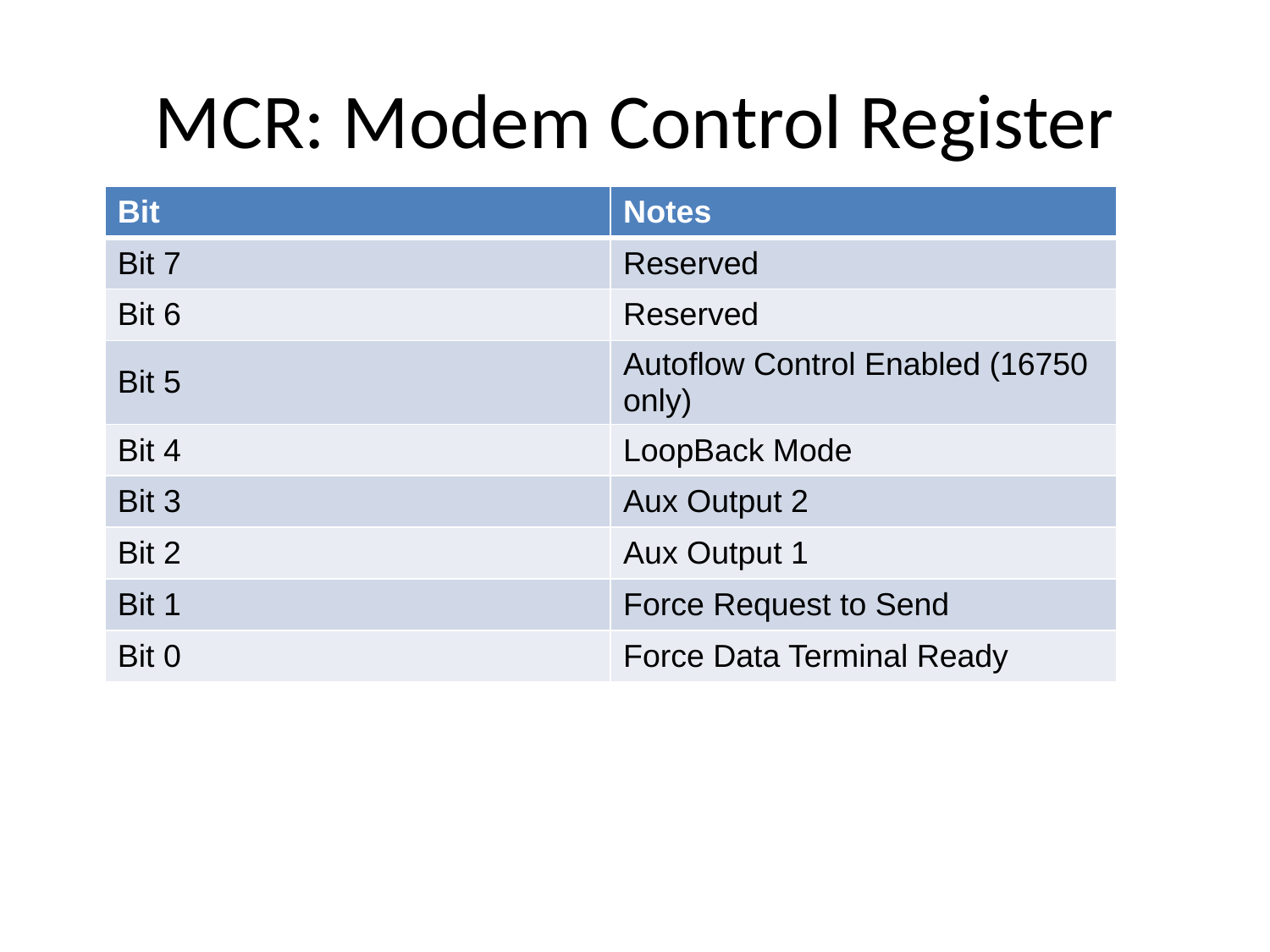

# MCR: Modem Control Register
| Bit | Notes |
| --- | --- |
| Bit 7 | Reserved |
| Bit 6 | Reserved |
| Bit 5 | Autoflow Control Enabled (16750 only) |
| Bit 4 | LoopBack Mode |
| Bit 3 | Aux Output 2 |
| Bit 2 | Aux Output 1 |
| Bit 1 | Force Request to Send |
| Bit 0 | Force Data Terminal Ready |